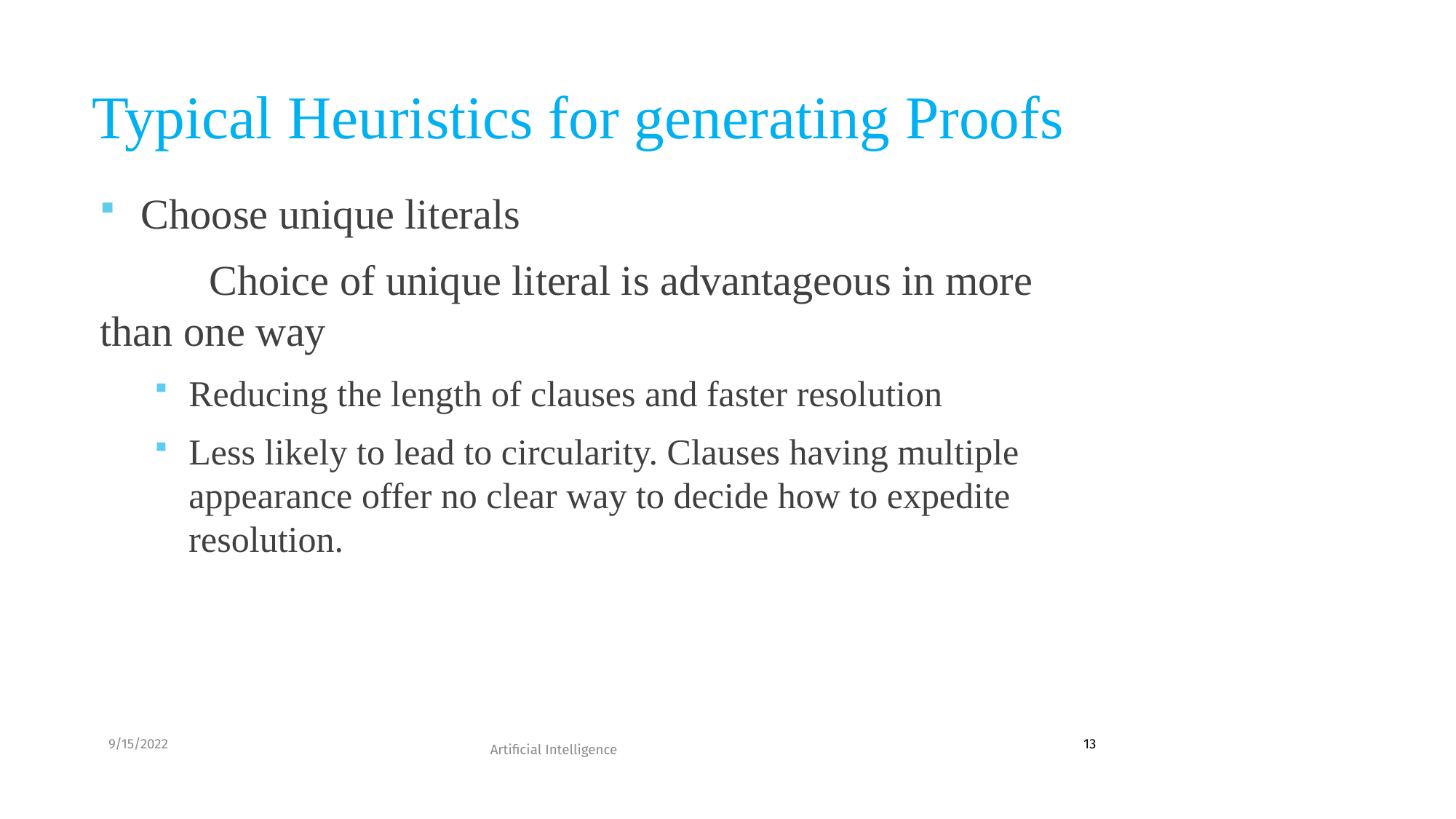

# Typical Heuristics for generating Proofs
Choose unique literals
	Choice of unique literal is advantageous in more than one way
Reducing the length of clauses and faster resolution
Less likely to lead to circularity. Clauses having multiple appearance offer no clear way to decide how to expedite resolution.
9/15/2022
13
Artificial Intelligence